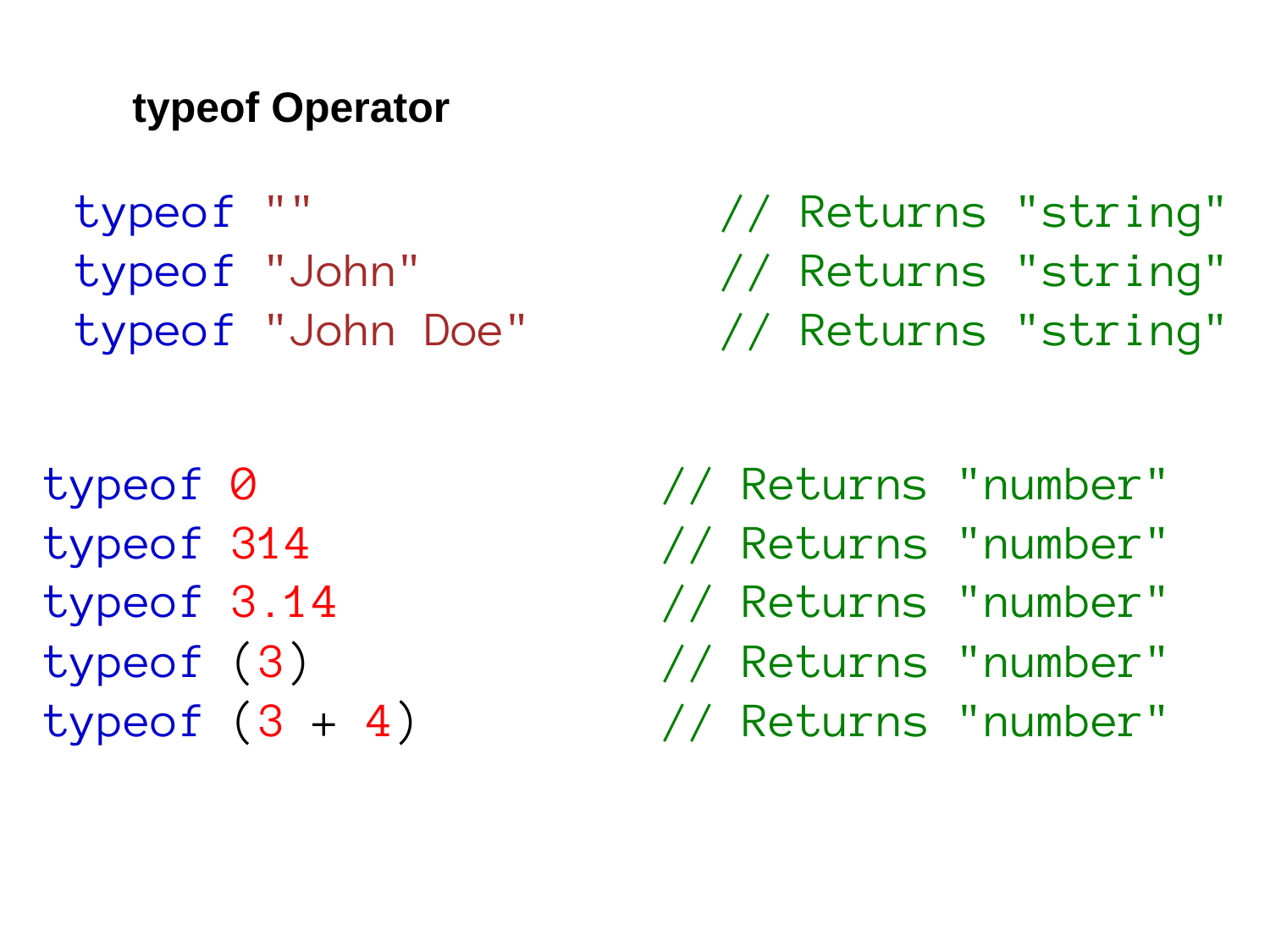

typeof Operator
typeof ""               // Returns "string"
typeof "John"           // Returns "string"
typeof "John Doe"       // Returns "string"
typeof 0               // Returns "number"
typeof 314             // Returns "number"
typeof 3.14            // Returns "number"
typeof (3)             // Returns "number"
typeof (3 + 4)         // Returns "number"
23